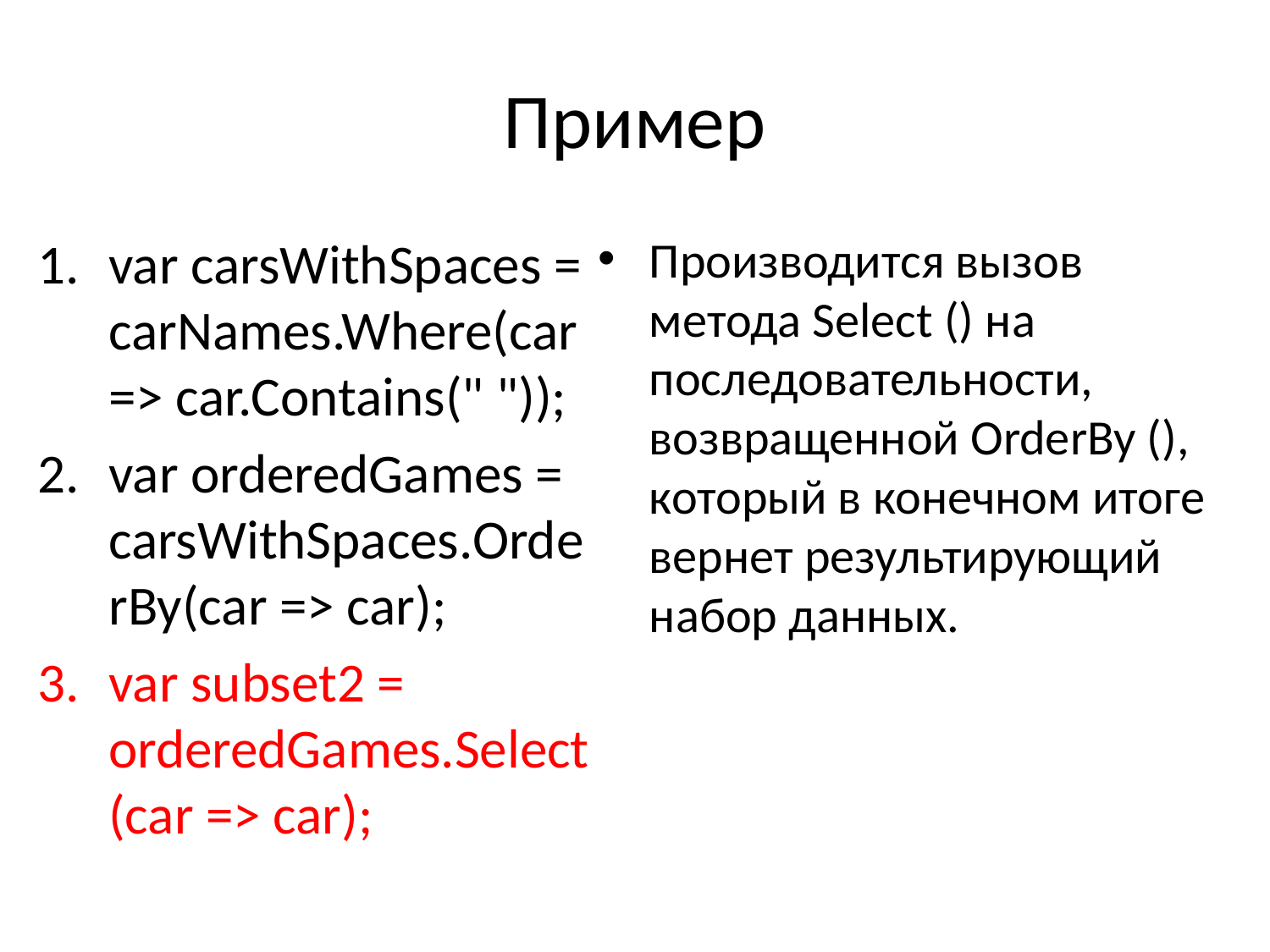

# Пример
var carsWithSpaces = carNames.Where(car => car.Contains(" "));
var orderedGames = carsWithSpaces.OrderBy(car => car);
var subset2 = orderedGames.Select(car => car);

Производится вызов метода Select () на последовательности,  возвращенной OrderBy (), который в конечном итоге вернет результирующий набор данных.